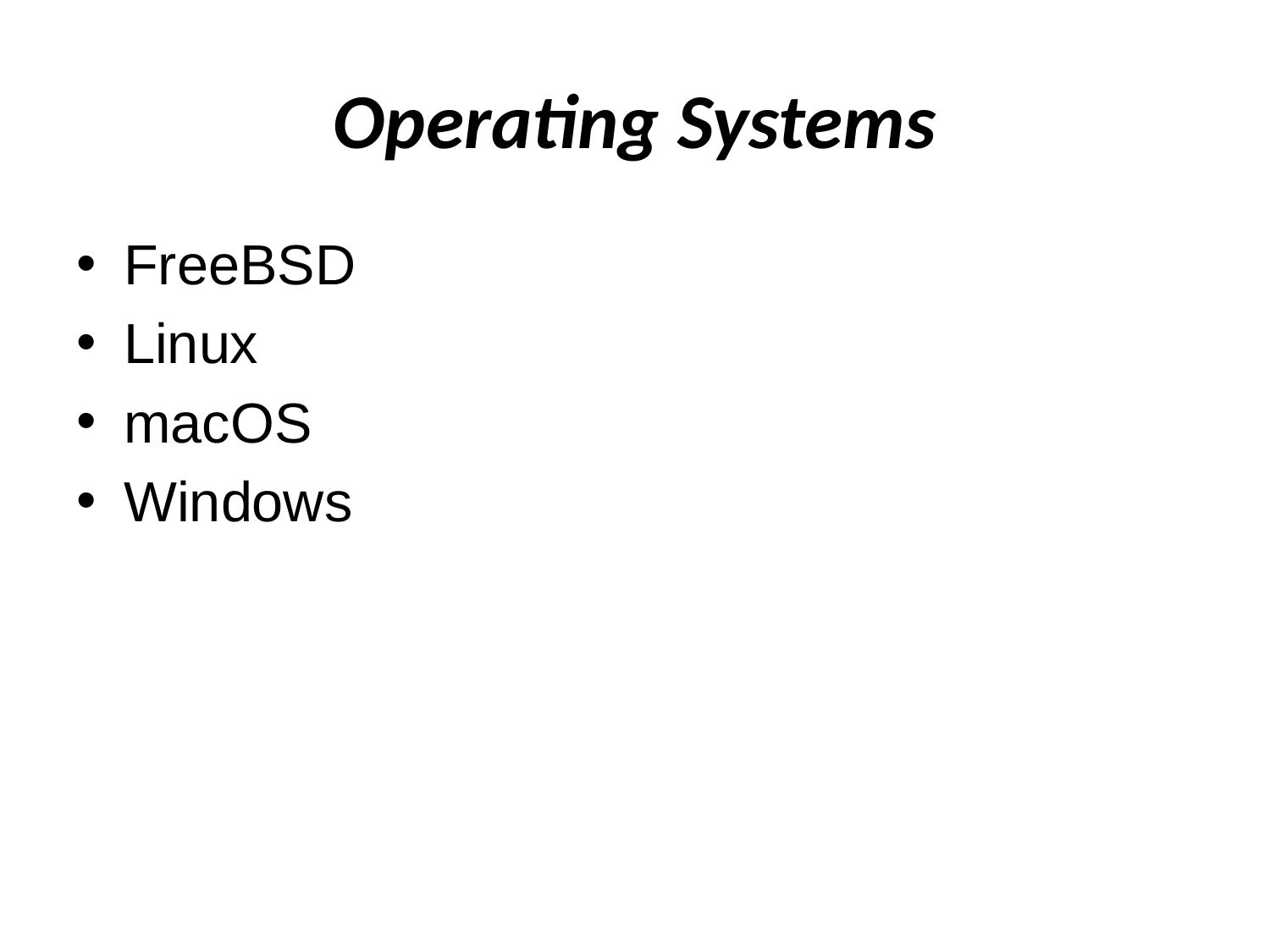

# Operating Systems
FreeBSD
Linux
macOS
Windows